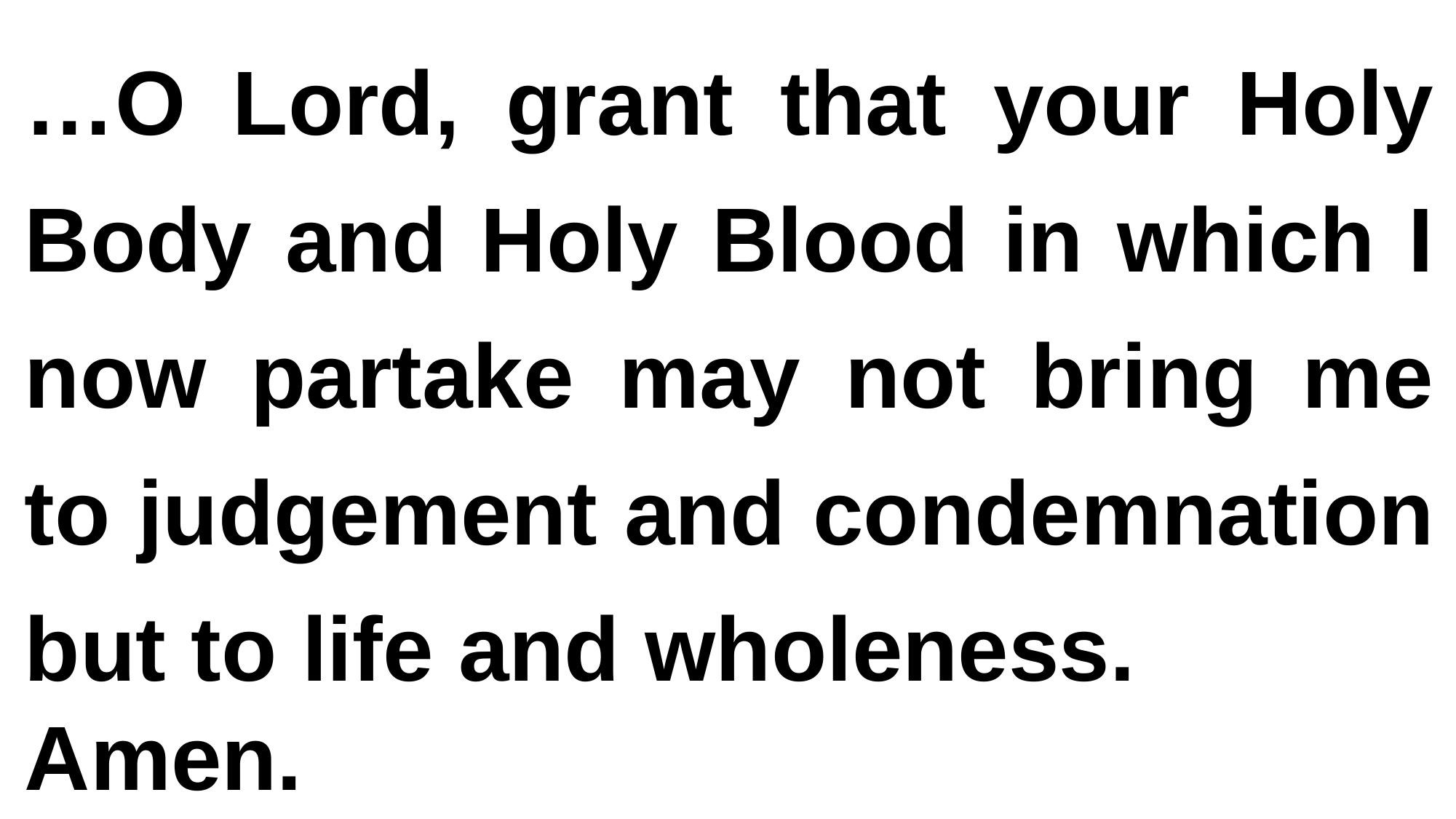

…O Lord, grant that your Holy Body and Holy Blood in which I now partake may not bring me to judgement and condemnation but to life and wholeness.
Amen.